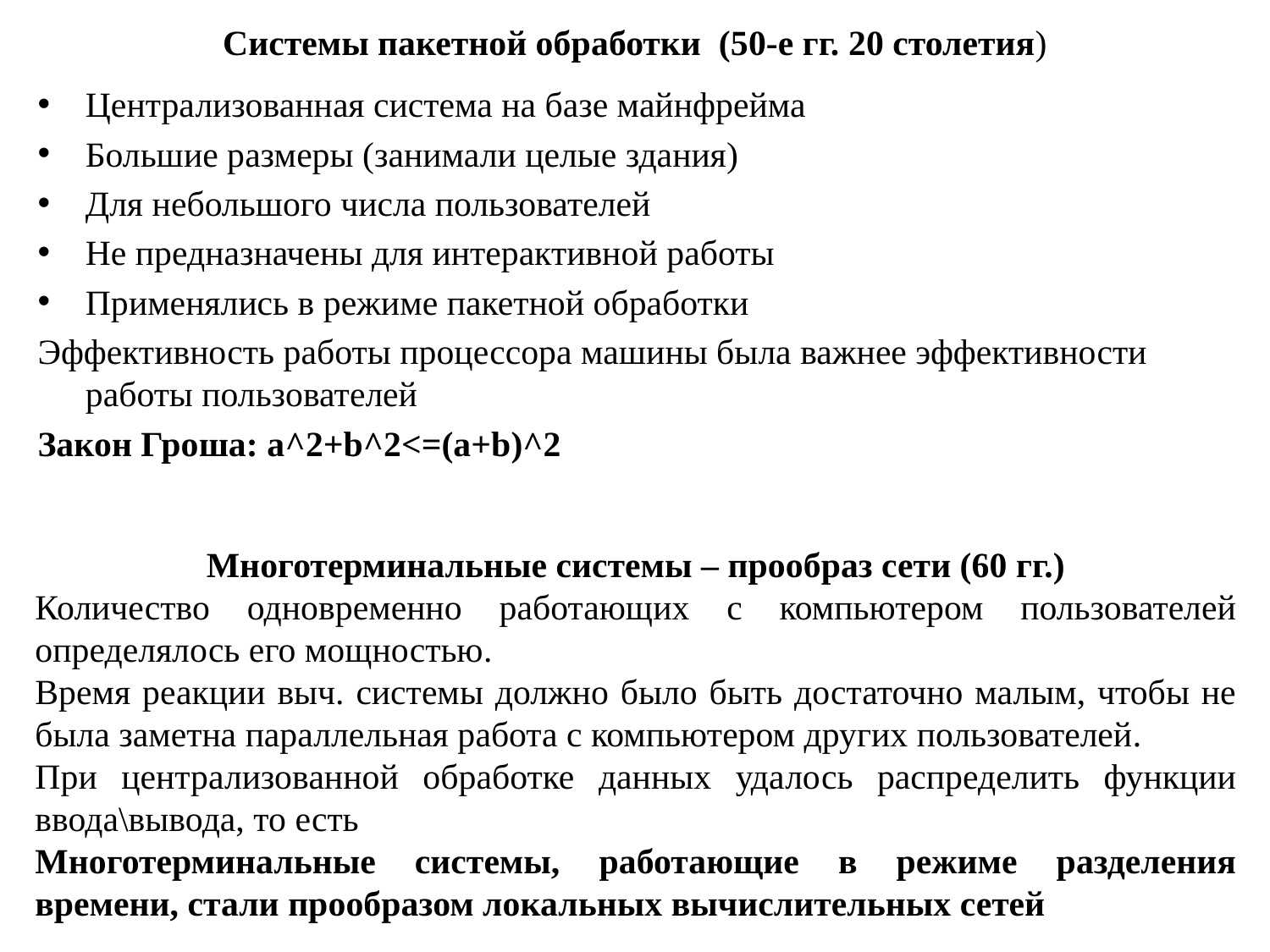

# Системы пакетной обработки  (50-е гг. 20 столетия)
Централизованная система на базе майнфрейма
Большие размеры (занимали целые здания)
Для небольшого числа пользователей
Не предназначены для интерактивной работы
Применялись в режиме пакетной обработки
Эффективность работы процессора машины была важнее эффективности работы пользователей
Закон Гроша: а^2+b^2<=(a+b)^2

Многотерминальные системы – прообраз сети (60 гг.)
Количество одновременно работающих с компьютером пользователей определялось его мощностью.
Время реакции выч. системы должно было быть достаточно малым, чтобы не была заметна параллельная работа с компьютером других пользователей.
При централизованной обработке данных удалось распределить функции ввода\вывода, то есть
Многотерминальные системы, работающие в режиме разделения времени, стали прообразом локальных вычислительных сетей